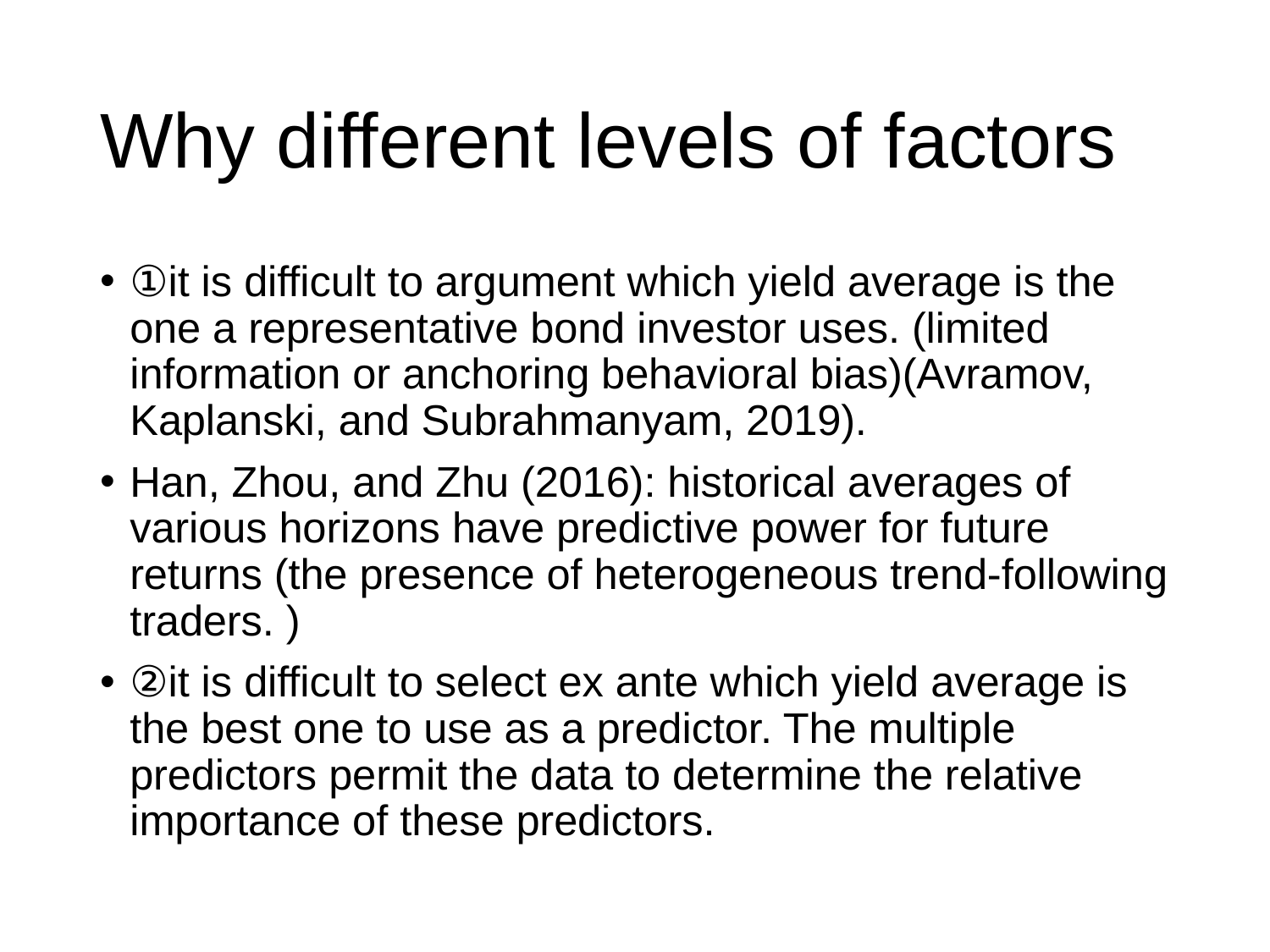

# Why different levels of factors
①it is difficult to argument which yield average is the one a representative bond investor uses. (limited information or anchoring behavioral bias)(Avramov, Kaplanski, and Subrahmanyam, 2019).
Han, Zhou, and Zhu (2016): historical averages of various horizons have predictive power for future returns (the presence of heterogeneous trend-following traders. )
②it is difficult to select ex ante which yield average is the best one to use as a predictor. The multiple predictors permit the data to determine the relative importance of these predictors.